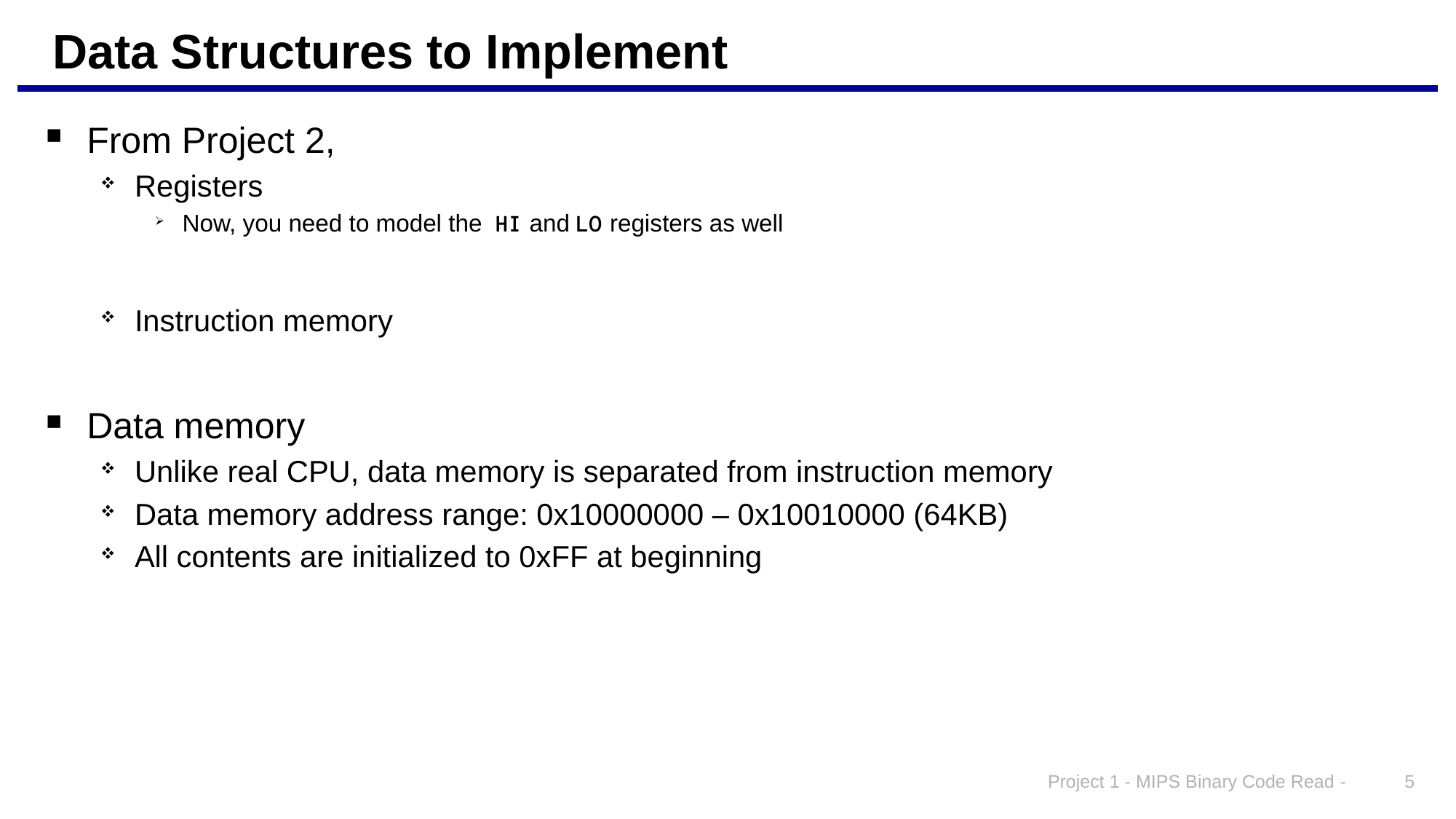

# Data Structures to Implement
From Project 2,
Registers
Now, you need to model the  HI and LO registers as well

Instruction memory

Data memory
Unlike real CPU, data memory is separated from instruction memory
Data memory address range: 0x10000000 – 0x10010000 (64KB)
All contents are initialized to 0xFF at beginning
Project 1 - MIPS Binary Code Read -
5